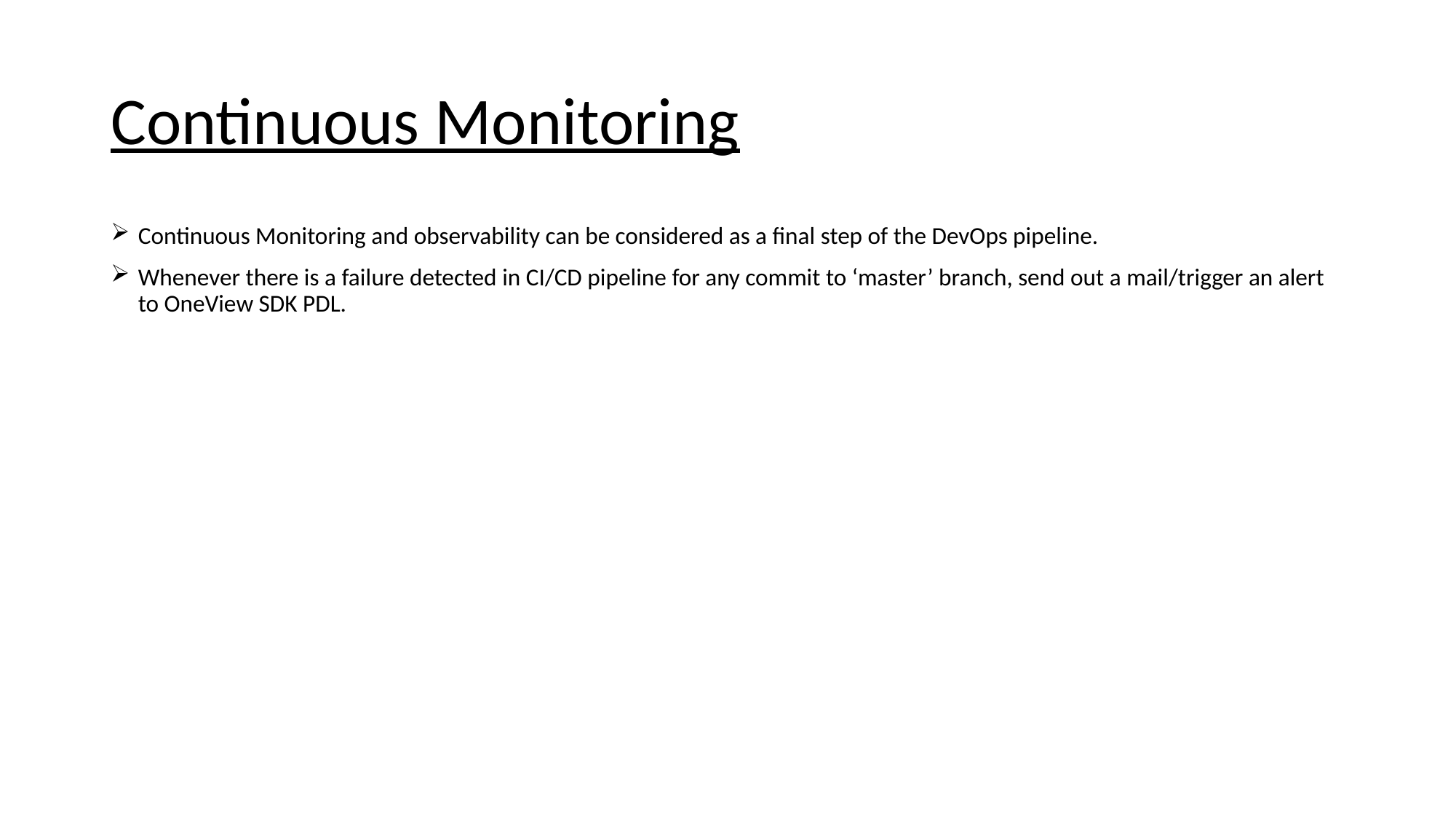

# Continuous Monitoring
Continuous Monitoring and observability can be considered as a final step of the DevOps pipeline.
Whenever there is a failure detected in CI/CD pipeline for any commit to ‘master’ branch, send out a mail/trigger an alert to OneView SDK PDL.